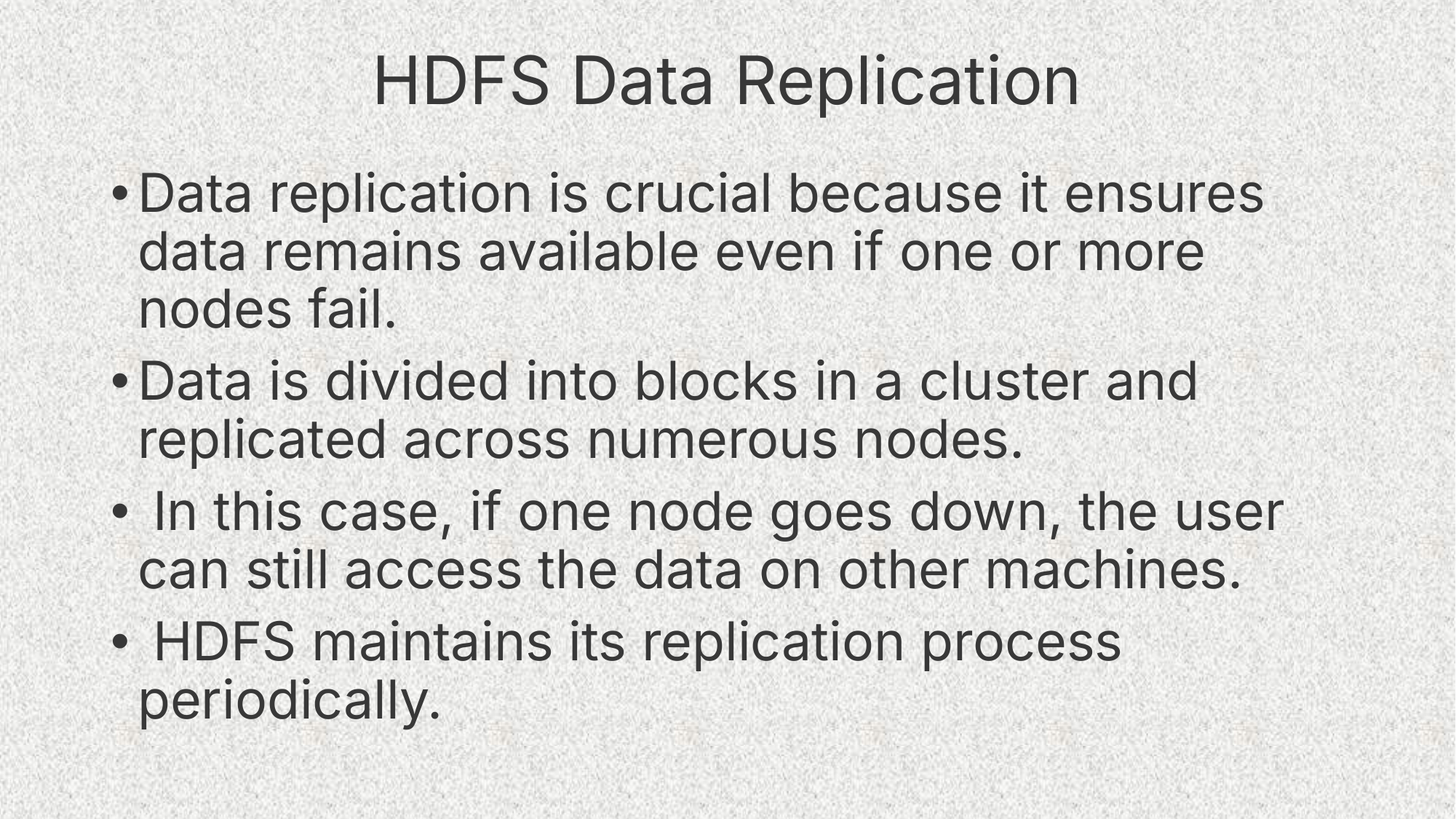

# HDFS Data Replication
Data replication is crucial because it ensures data remains available even if one or more nodes fail.
Data is divided into blocks in a cluster and replicated across numerous nodes.
 In this case, if one node goes down, the user can still access the data on other machines.
 HDFS maintains its replication process periodically.